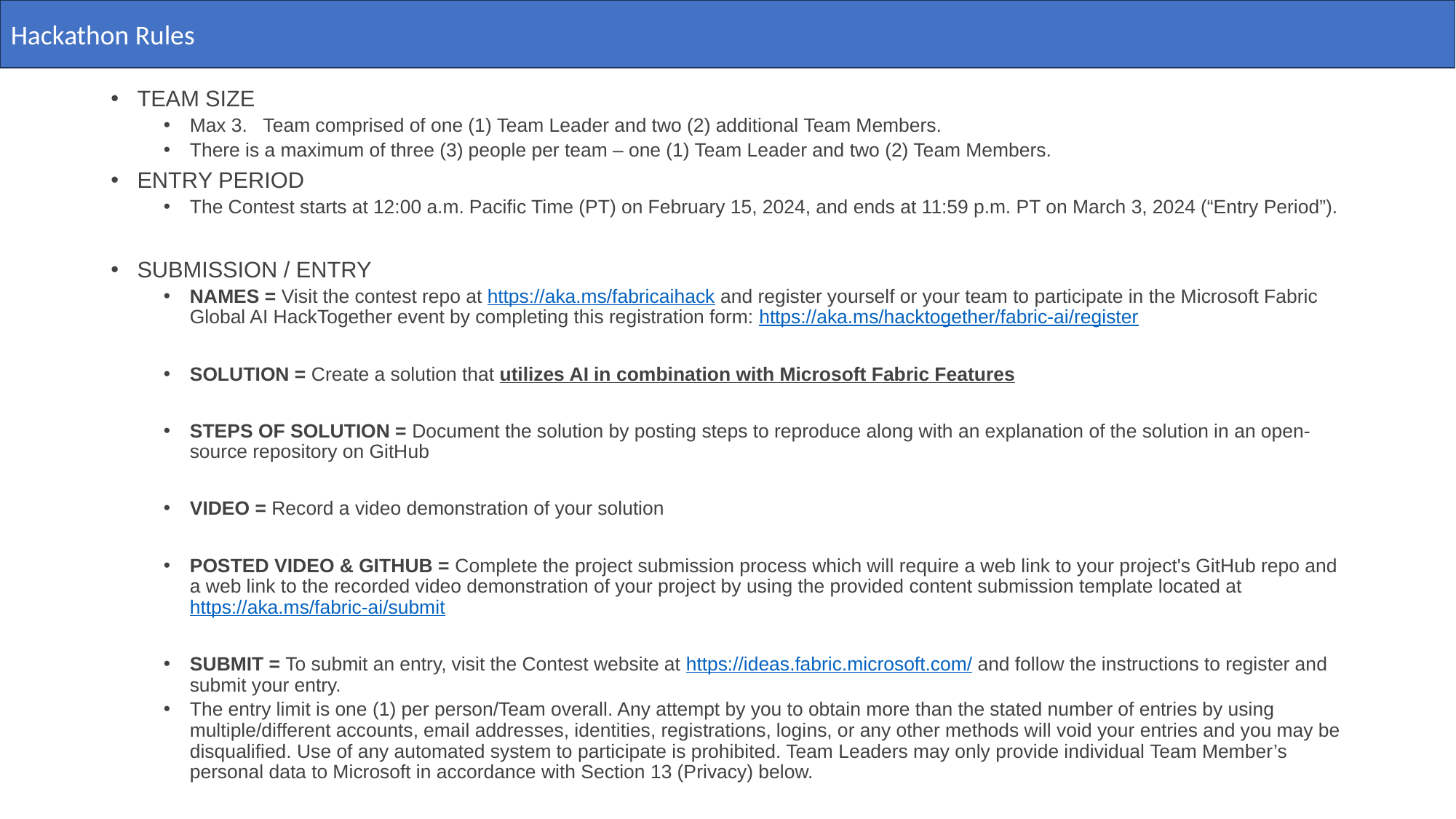

Hackathon Rules
# Primary Team
TEAM SIZE
Max 3.   Team comprised of one (1) Team Leader and two (2) additional Team Members.
There is a maximum of three (3) people per team – one (1) Team Leader and two (2) Team Members.
ENTRY PERIOD
The Contest starts at 12:00 a.m. Pacific Time (PT) on February 15, 2024, and ends at 11:59 p.m. PT on March 3, 2024 (“Entry Period”).

SUBMISSION / ENTRY
NAMES = Visit the contest repo at https://aka.ms/fabricaihack and register yourself or your team to participate in the Microsoft Fabric Global AI HackTogether event by completing this registration form: https://aka.ms/hacktogether/fabric-ai/register

SOLUTION = Create a solution that utilizes AI in combination with Microsoft Fabric Features

STEPS OF SOLUTION = Document the solution by posting steps to reproduce along with an explanation of the solution in an open-source repository on GitHub

VIDEO = Record a video demonstration of your solution

POSTED VIDEO & GITHUB = Complete the project submission process which will require a web link to your project's GitHub repo and a web link to the recorded video demonstration of your project by using the provided content submission template located at https://aka.ms/fabric-ai/submit

SUBMIT = To submit an entry, visit the Contest website at https://ideas.fabric.microsoft.com/ and follow the instructions to register and submit your entry.
The entry limit is one (1) per person/Team overall. Any attempt by you to obtain more than the stated number of entries by using multiple/different accounts, email addresses, identities, registrations, logins, or any other methods will void your entries and you may be disqualified. Use of any automated system to participate is prohibited. Team Leaders may only provide individual Team Member’s personal data to Microsoft in accordance with Section 13 (Privacy) below.